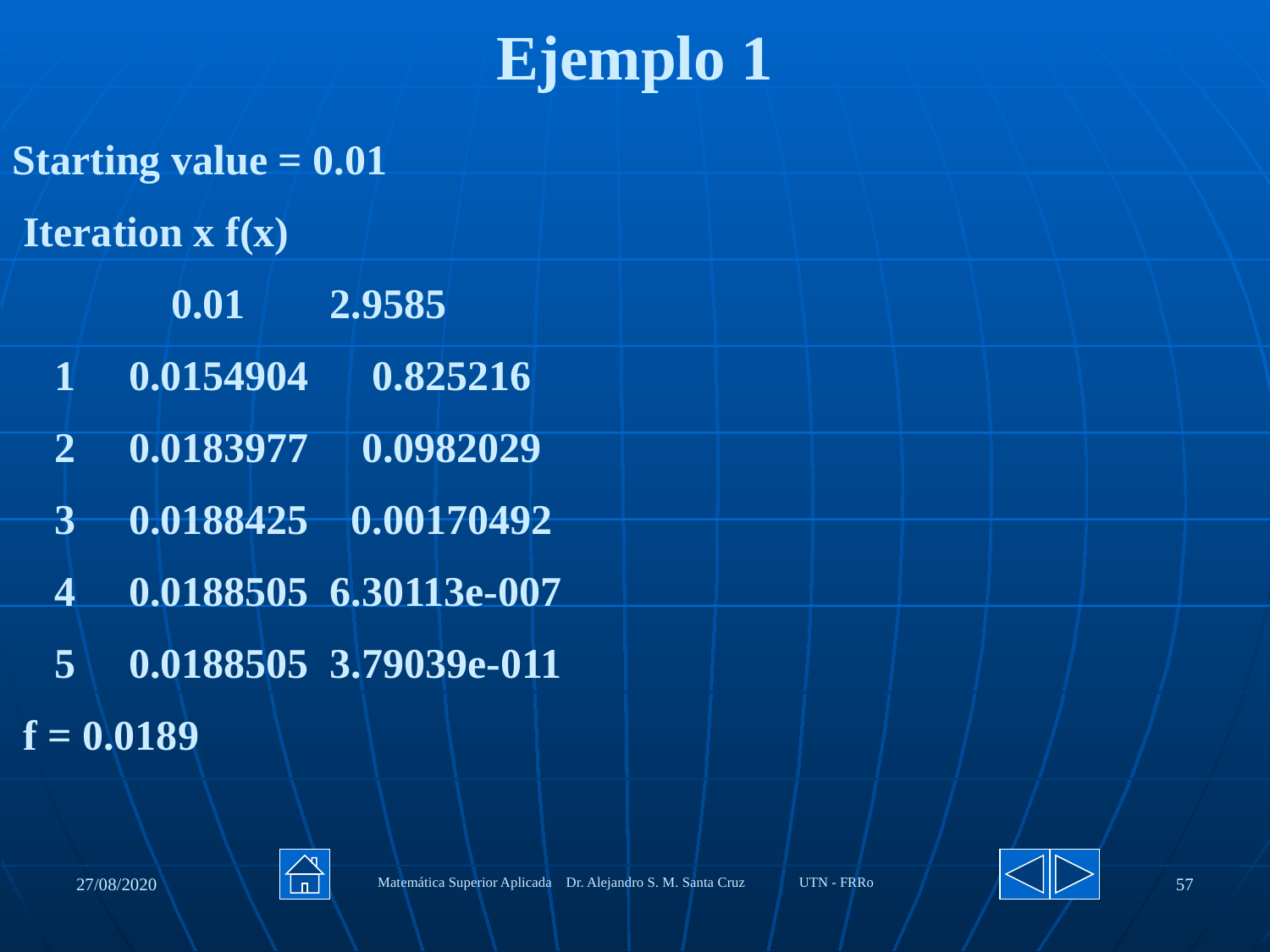

Ejemplo 1
Starting value = 0.01
 Iteration x f(x)
               0.01        2.9585
    1     0.0154904      0.825216
    2     0.0183977     0.0982029
    3     0.0188425    0.00170492
    4     0.0188505  6.30113e-007
    5     0.0188505  3.79039e-011
 f = 0.0189

27/08/2020
Matemática Superior Aplicada    Dr. Alejandro S. M. Santa Cruz               UTN - FRRo
57